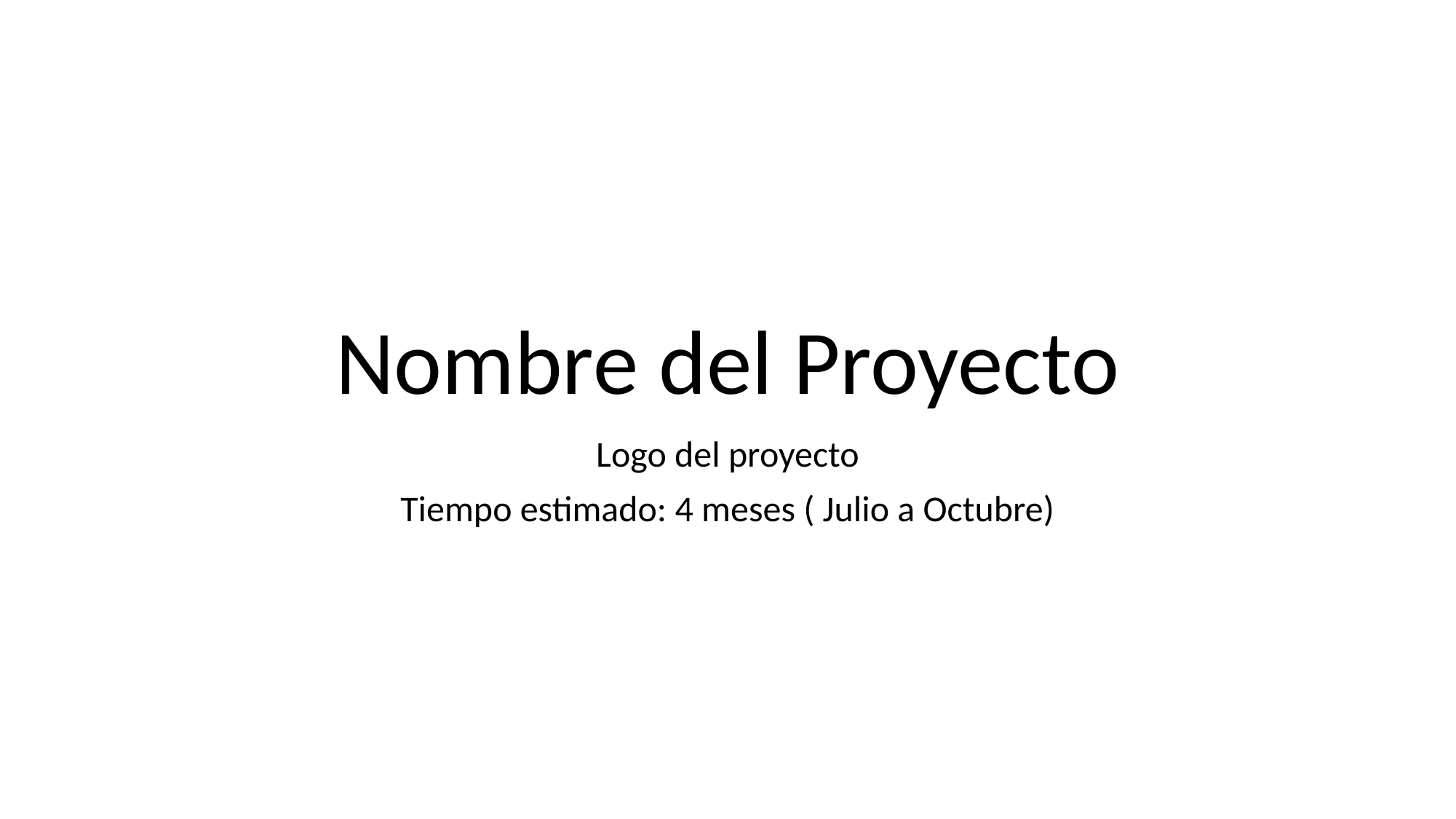

# Nombre del Proyecto
Logo del proyecto
Tiempo estimado: 4 meses ( Julio a Octubre)